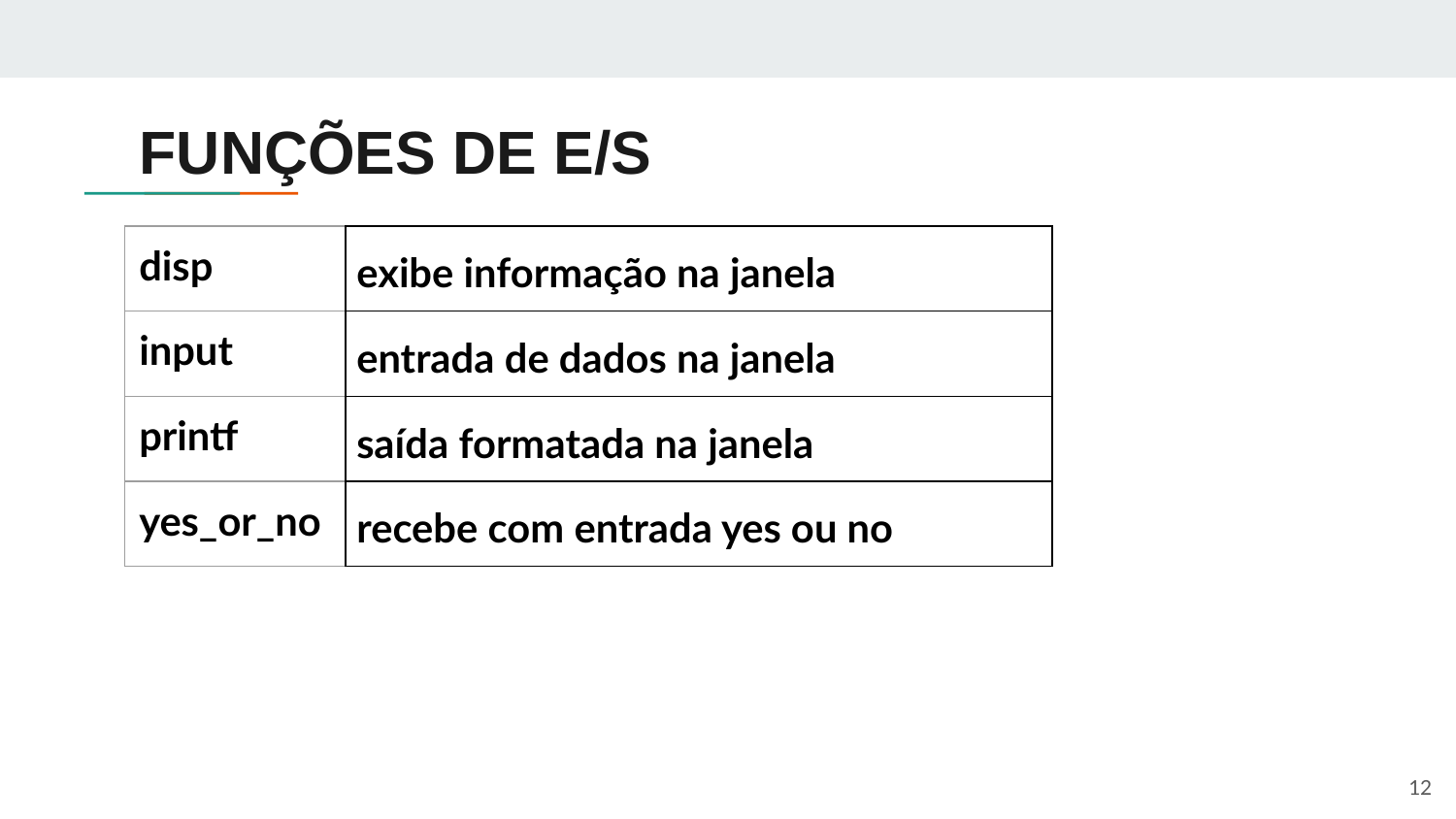

# FUNÇÕES DE E/S
| disp | exibe informação na janela |
| --- | --- |
| input | entrada de dados na janela |
| printf | saída formatada na janela |
| yes\_or\_no | recebe com entrada yes ou no |
12